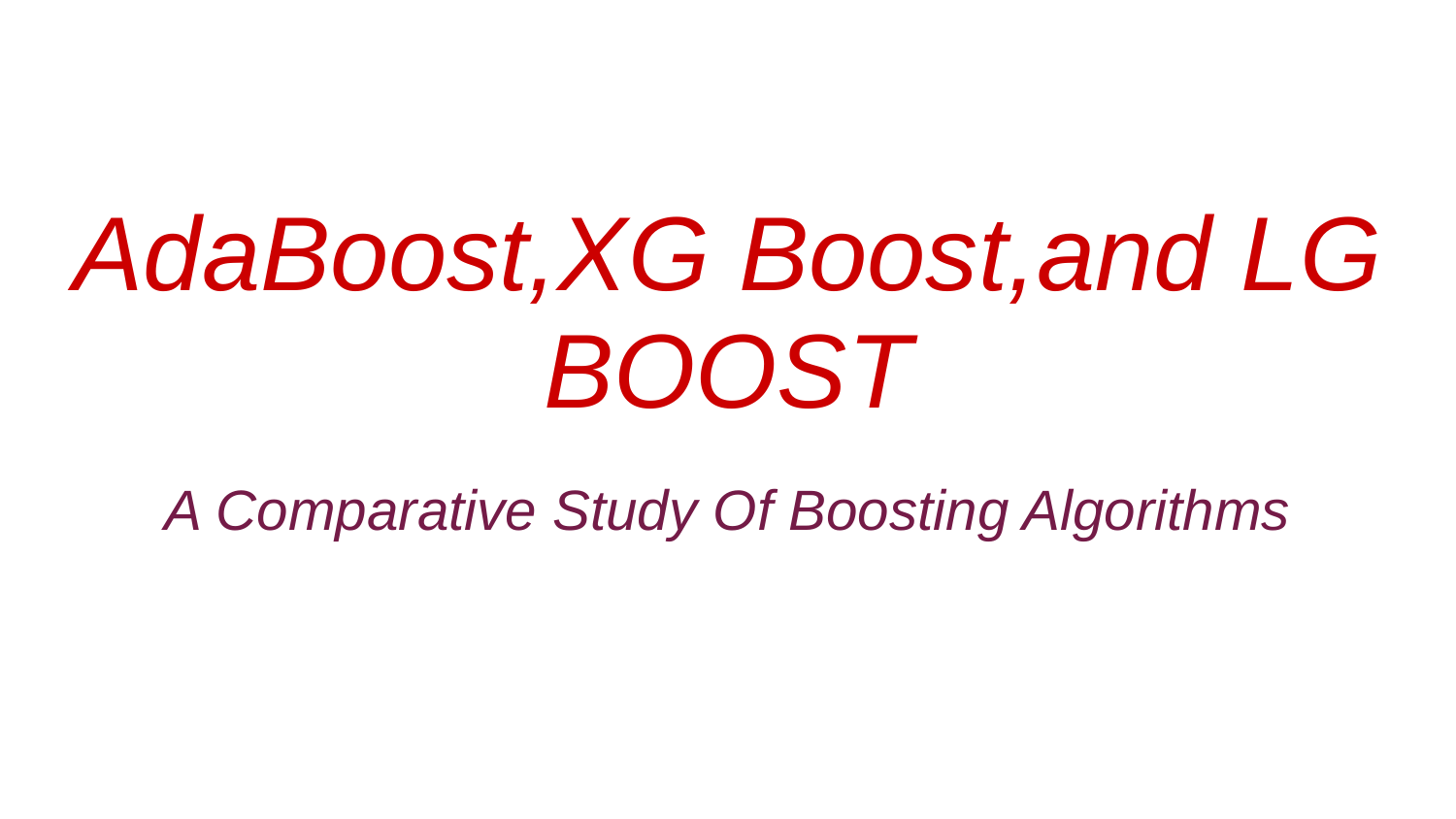

# AdaBoost,XG Boost,and LG BOOST
A Comparative Study Of Boosting Algorithms